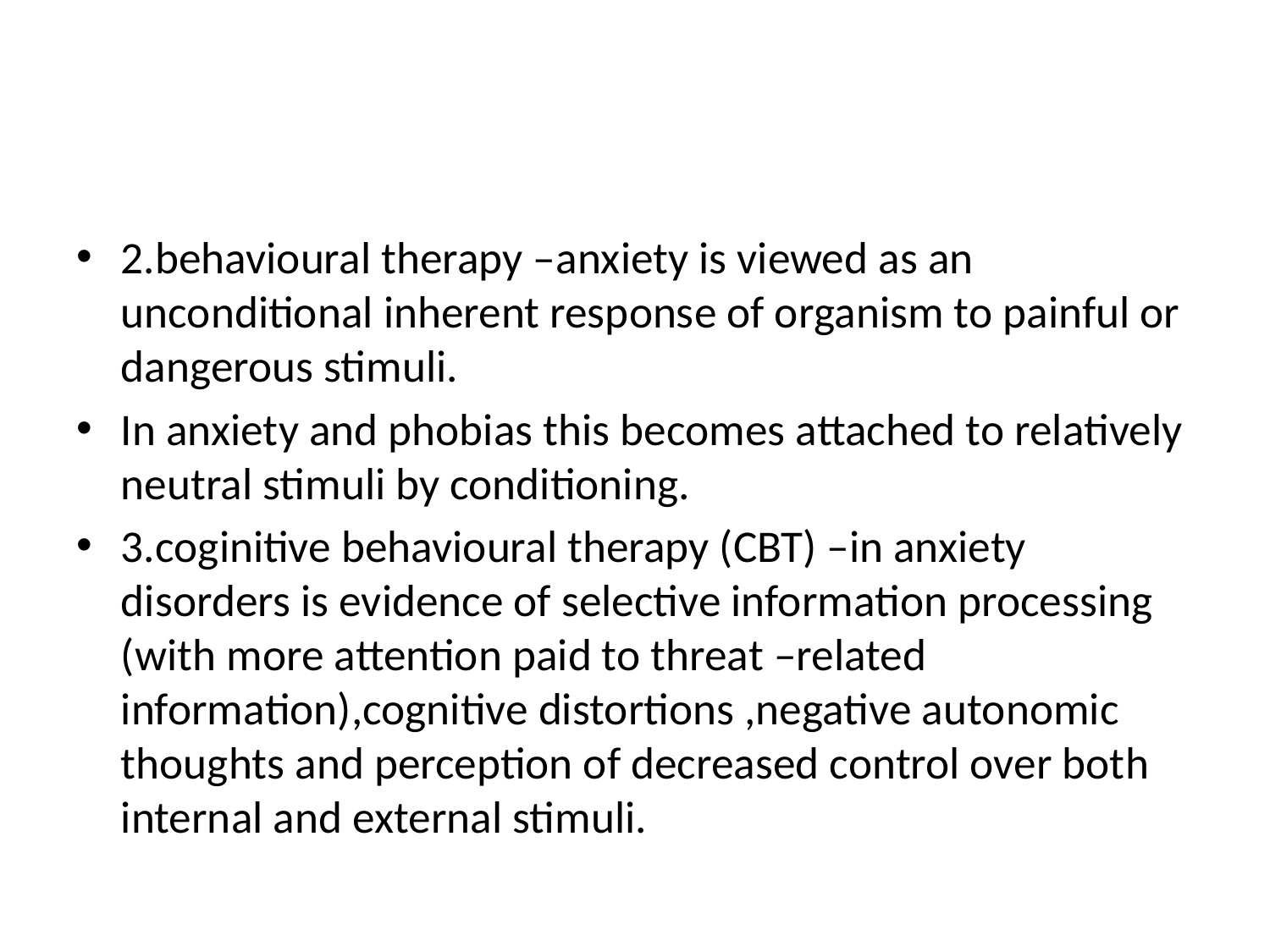

#
2.behavioural therapy –anxiety is viewed as an unconditional inherent response of organism to painful or dangerous stimuli.
In anxiety and phobias this becomes attached to relatively neutral stimuli by conditioning.
3.coginitive behavioural therapy (CBT) –in anxiety disorders is evidence of selective information processing (with more attention paid to threat –related information),cognitive distortions ,negative autonomic thoughts and perception of decreased control over both internal and external stimuli.